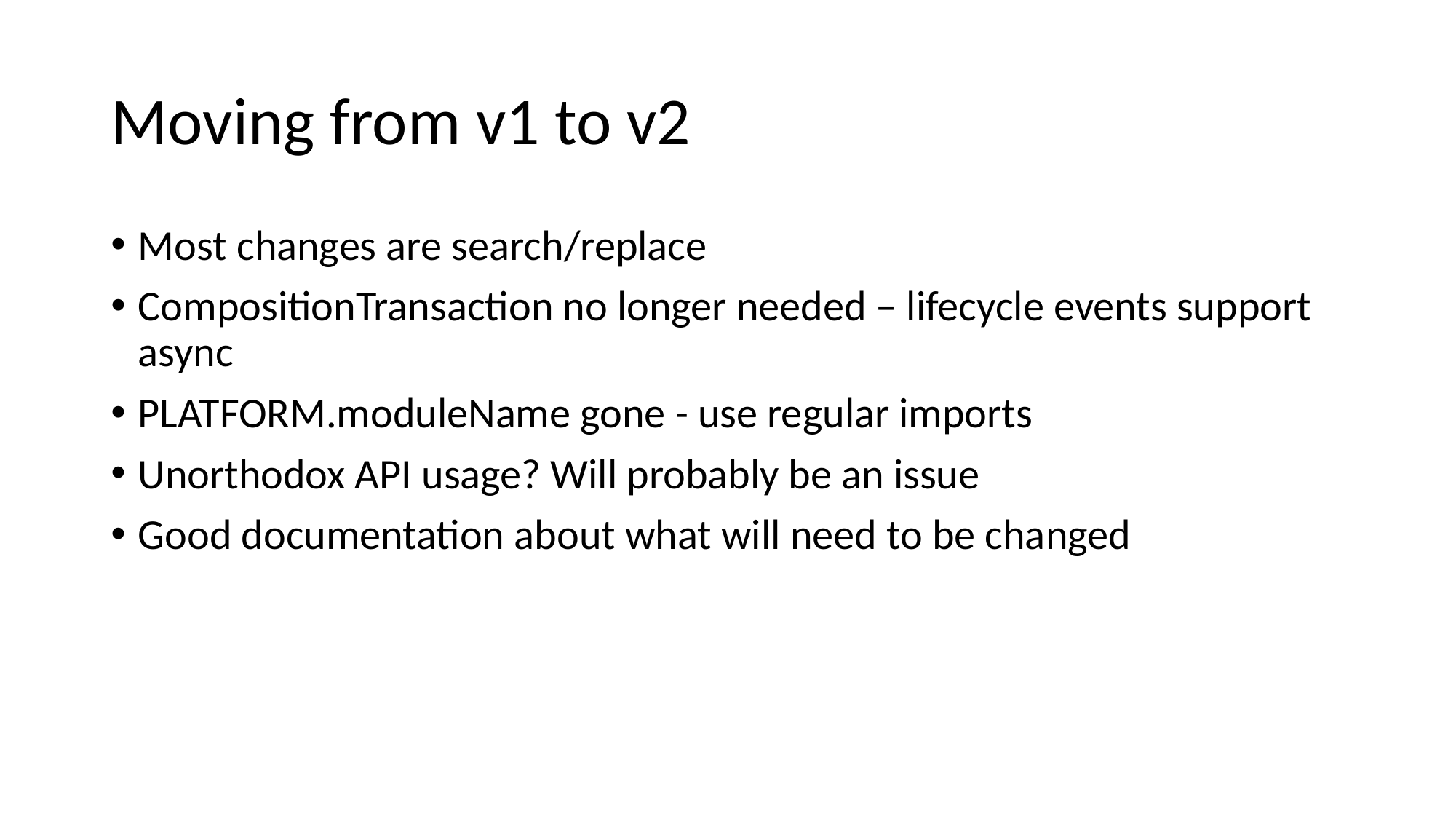

# Moving from v1 to v2
Most changes are search/replace
CompositionTransaction no longer needed – lifecycle events support async
PLATFORM.moduleName gone - use regular imports
Unorthodox API usage? Will probably be an issue
Good documentation about what will need to be changed